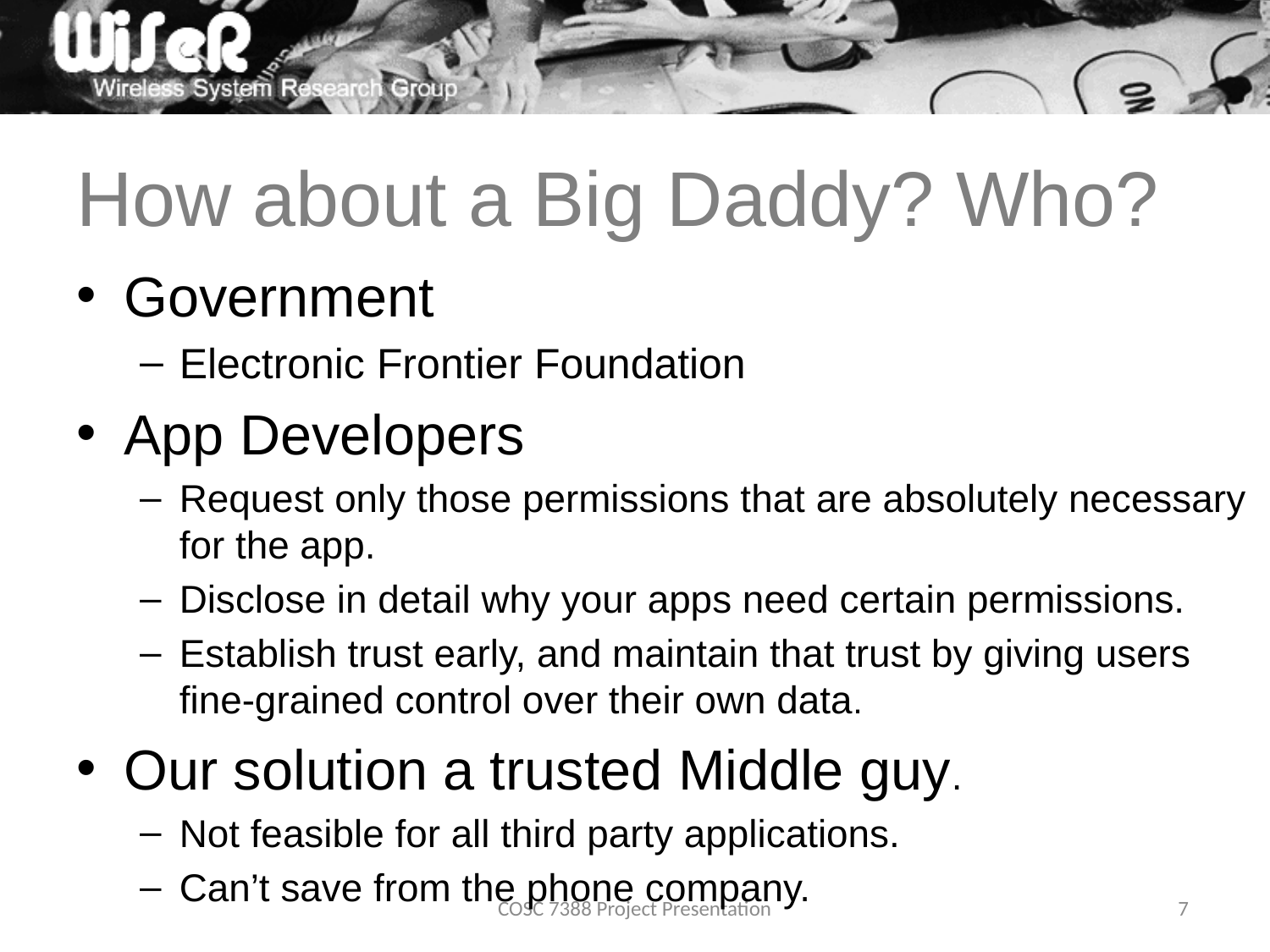

# How about a Big Daddy? Who?
Government
Electronic Frontier Foundation
App Developers
Request only those permissions that are absolutely necessary for the app.
Disclose in detail why your apps need certain permissions.
Establish trust early, and maintain that trust by giving users fine-grained control over their own data.
Our solution a trusted Middle guy.
Not feasible for all third party applications.
Can’t save from the phone company.

COSC 7388 Project Presentation
7